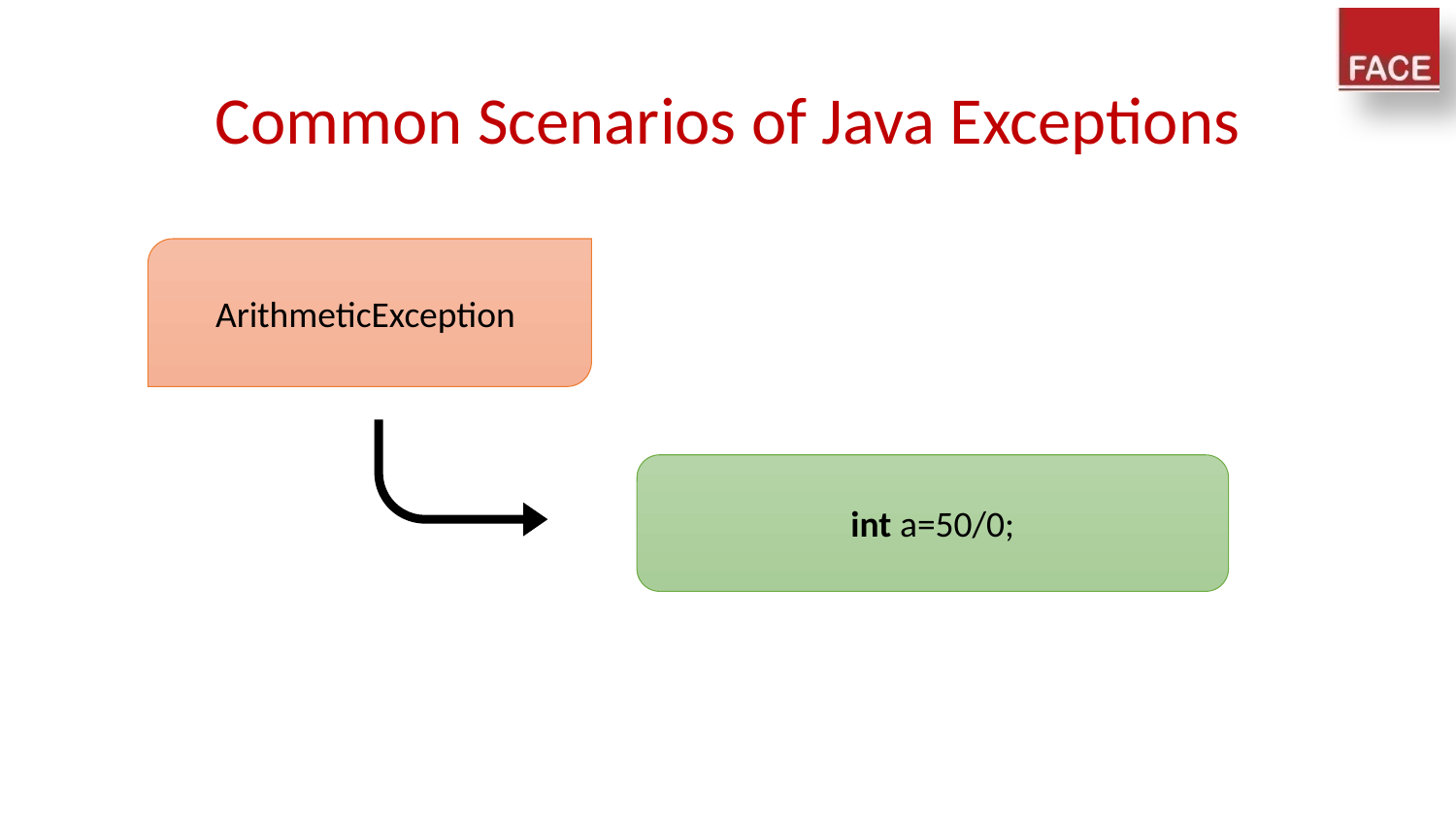

# Common Scenarios of Java Exceptions

ArithmeticException

int a=50/0;